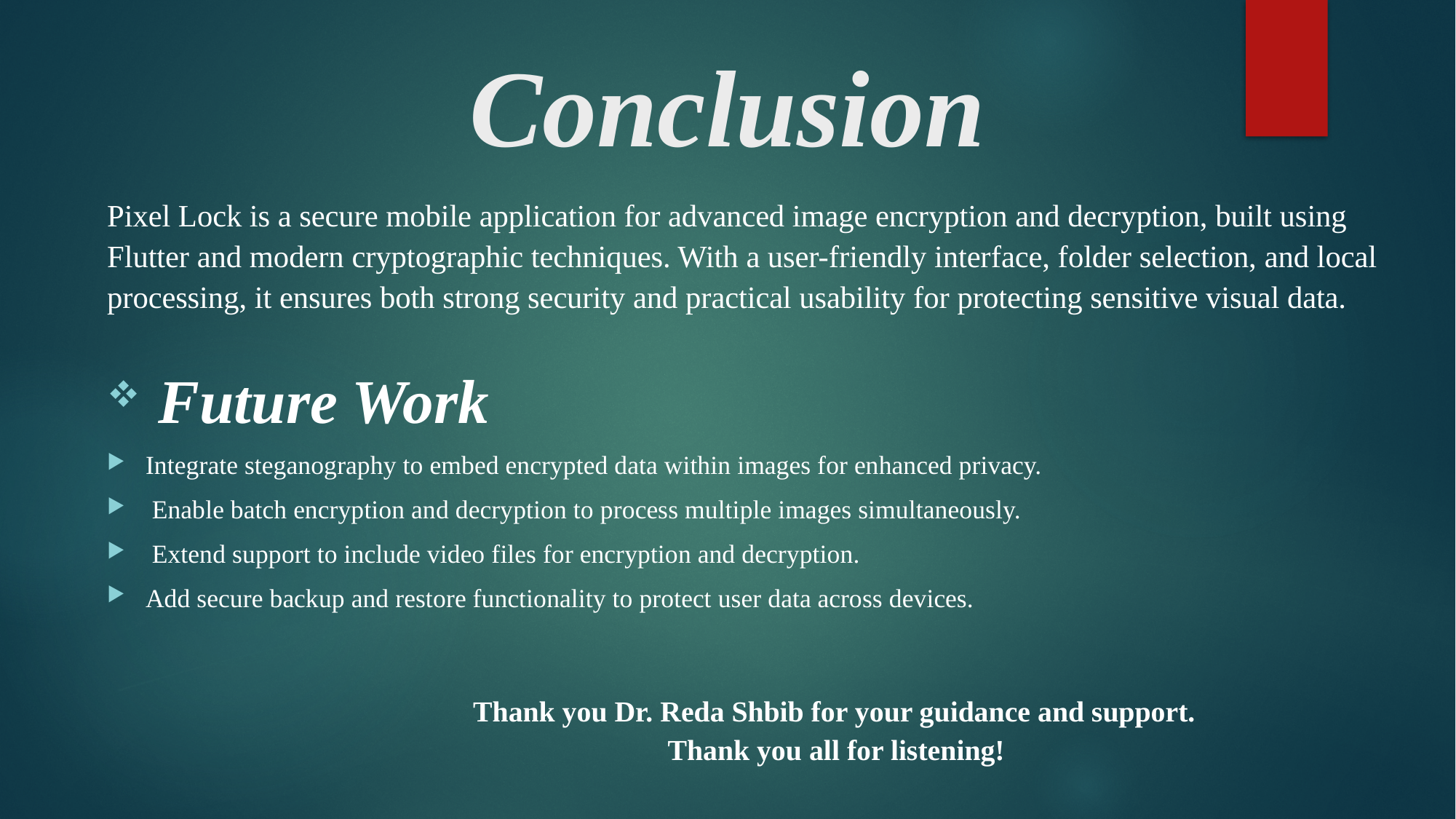

# Conclusion

Pixel Lock is a secure mobile application for advanced image encryption and decryption, built using Flutter and modern cryptographic techniques. With a user-friendly interface, folder selection, and local processing, it ensures both strong security and practical usability for protecting sensitive visual data.

 Future Work
Integrate steganography to embed encrypted data within images for enhanced privacy.
 Enable batch encryption and decryption to process multiple images simultaneously.
 Extend support to include video files for encryption and decryption.
Add secure backup and restore functionality to protect user data across devices.

                                Thank you Dr. Reda Shbib for your guidance and support.
                    Thank you all for listening!